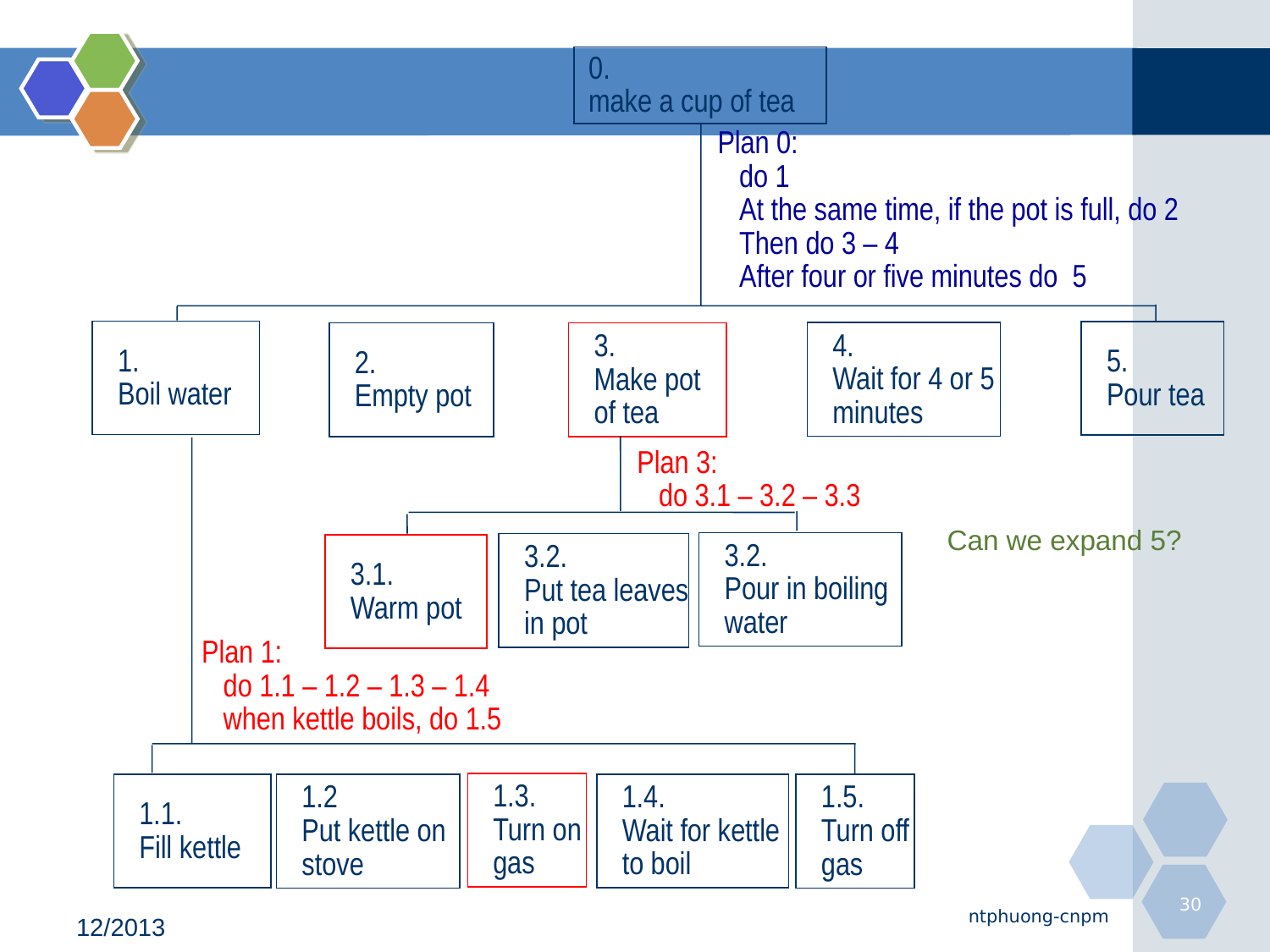

0.
  make a cup of tea
Plan 0:
   do 1
   At the same time, if the pot is full, do 2
   Then do 3 – 4
   After four or five minutes do  5

1.
Boil water
5.
Pour tea
4.
Wait for 4 or 5 minutes
2.
Empty pot
3.
Make pot of tea

Plan 3:
   do 3.1 – 3.2 – 3.3

Can we expand 5?
3.2.
Pour in boiling water
3.2.
Put tea leaves in pot
3.1.
Warm pot
Plan 1:
   do 1.1 – 1.2 – 1.3 – 1.4
   when kettle boils, do 1.5

1.3.
Turn on gas
1.1.
Fill kettle
1.4.
Wait for kettle to boil
1.2
Put kettle on stove
1.5.
Turn off gas
#

30
ntphuong-cnpm
12/2013